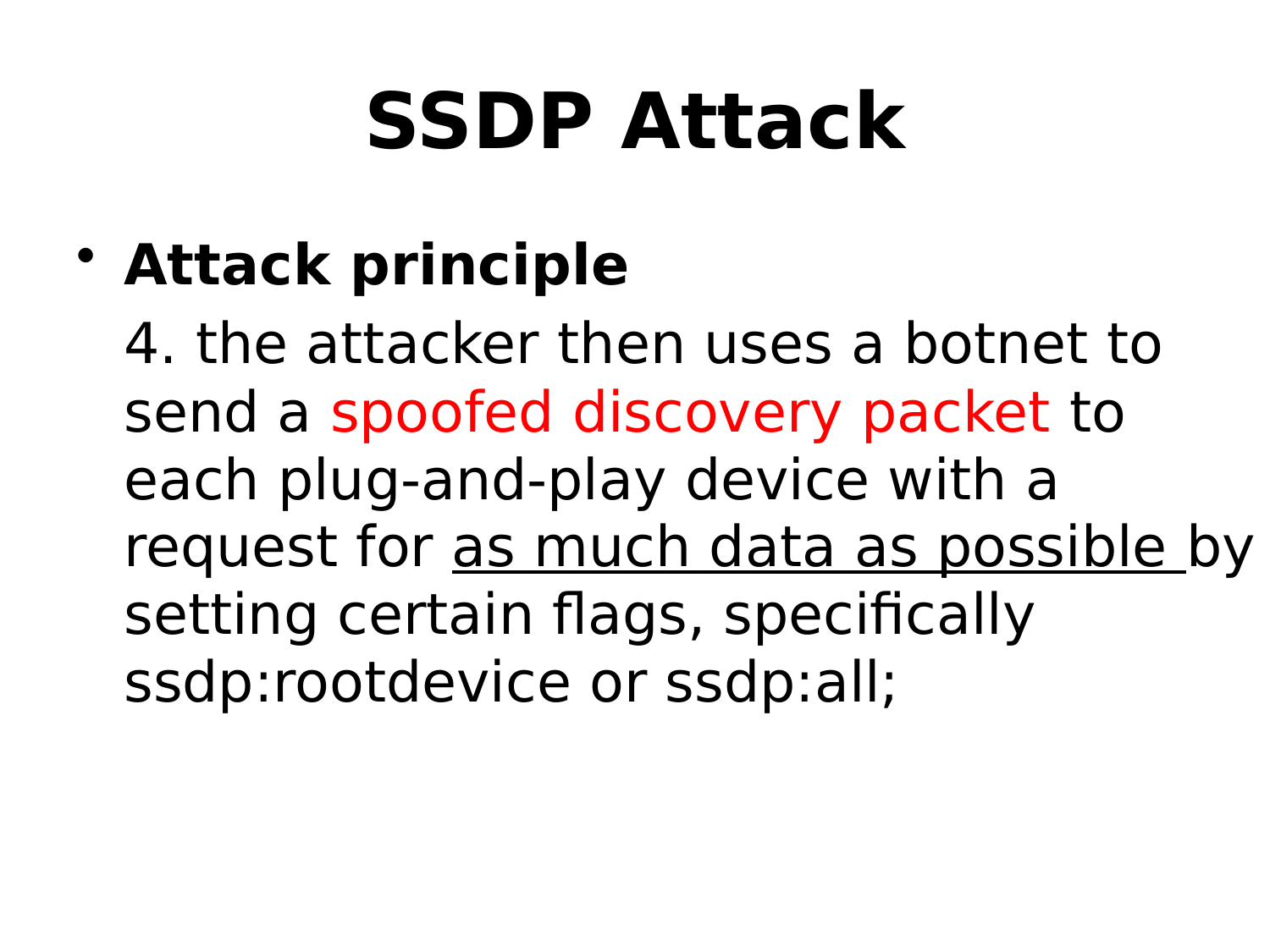

# SSDP Attack
Attack principle
	4. the attacker then uses a botnet to send a spoofed discovery packet to each plug-and-play device with a request for as much data as possible by setting certain flags, specifically ssdp:rootdevice or ssdp:all;